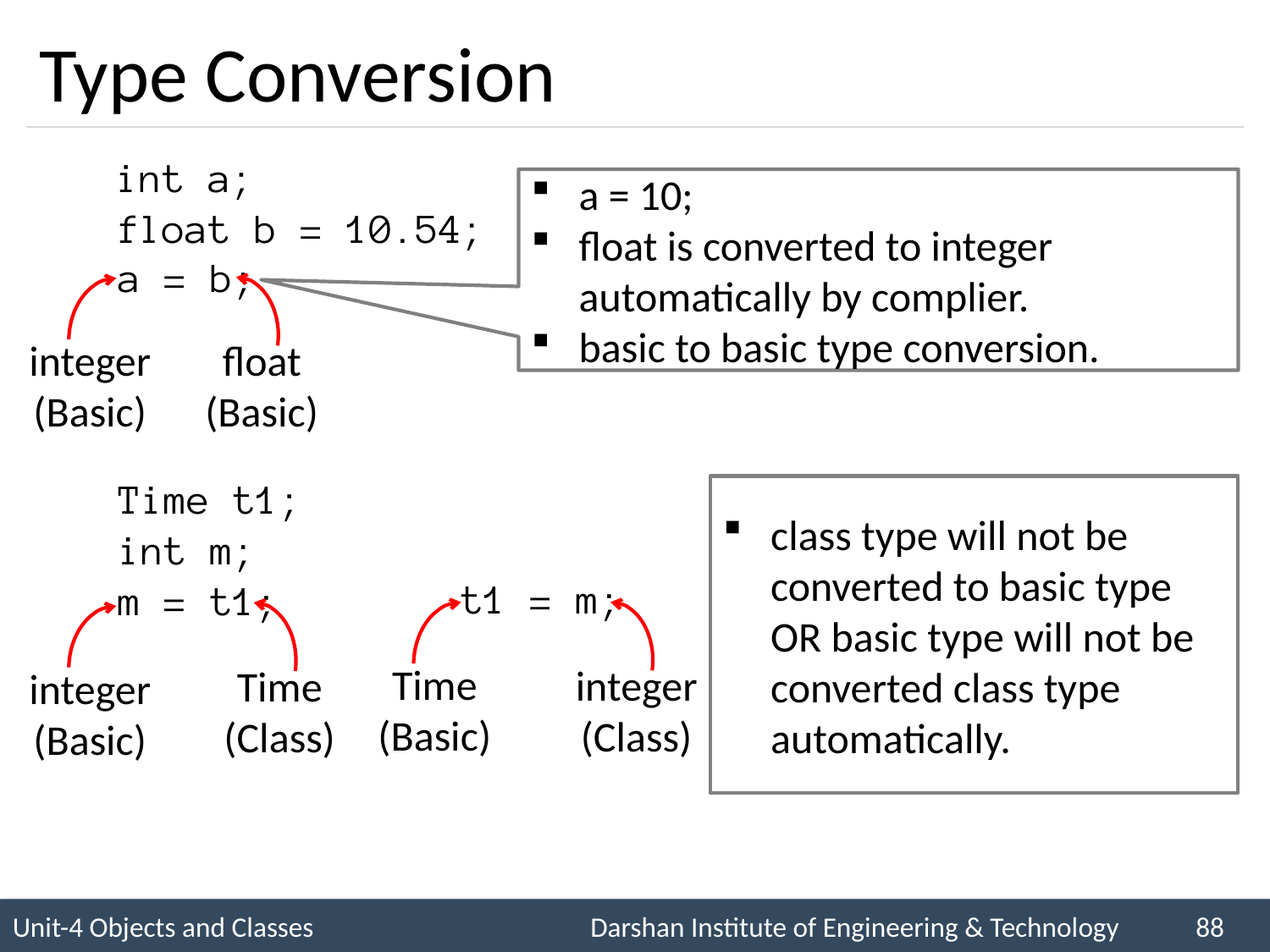

# Type Conversion
int a;
float b = 10.54;
a = 10;
float is converted to integer automatically by complier.
basic to basic type conversion.
a = b;

integer
(Basic)
float
(Basic)
Time t1;
int m;
m = t1;
class type will not be converted to basic type OR basic type will not be converted class type automatically.
t1 = m;

Time
(Basic)
integer
(Class)
Time
(Class)
integer
(Basic)